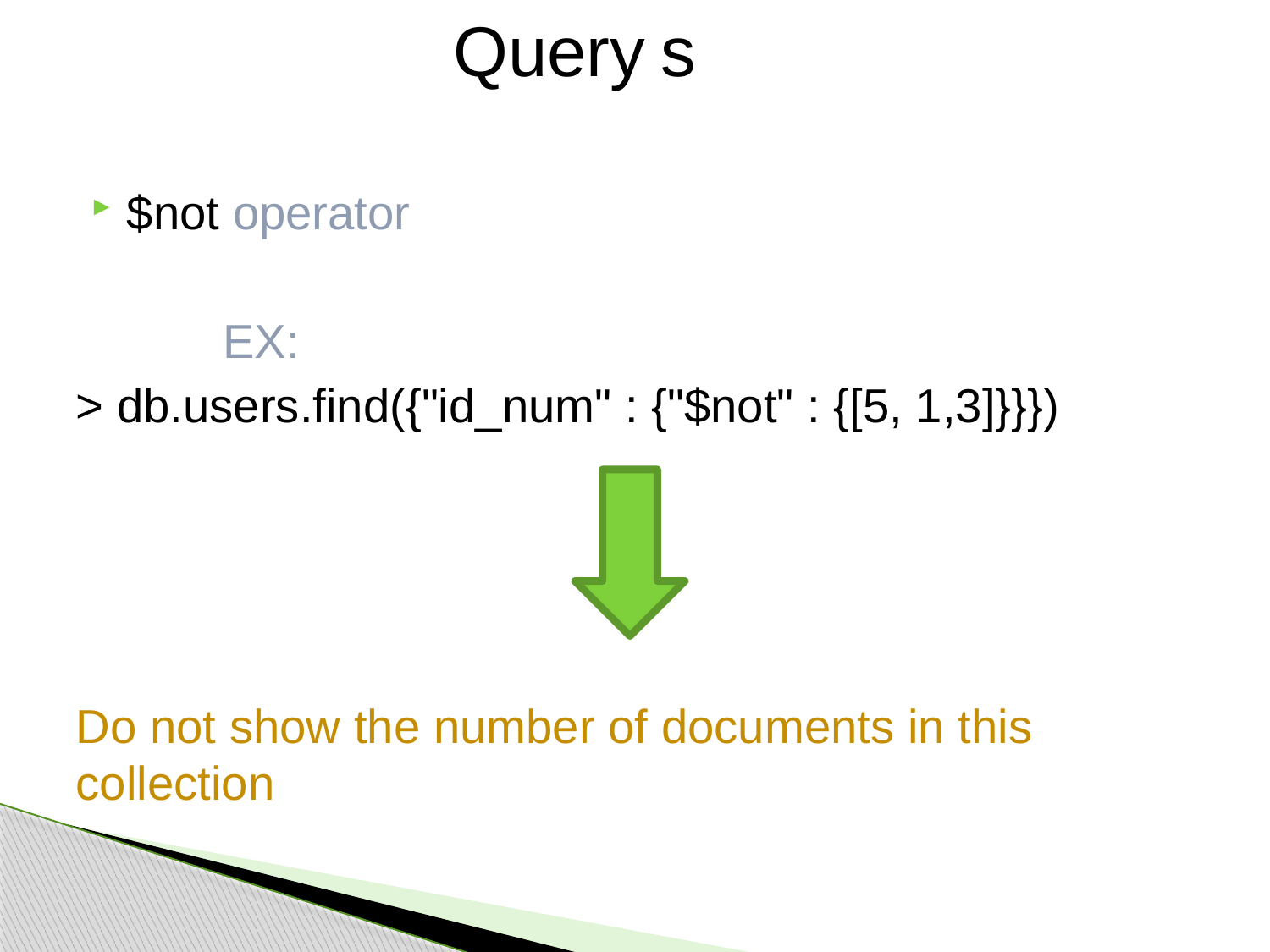

Query s
$not operator

           EX:
> db.users.find({"id_num" : {"$not" : {[5, 1,3]}}})

Do not show the number of documents in this collection